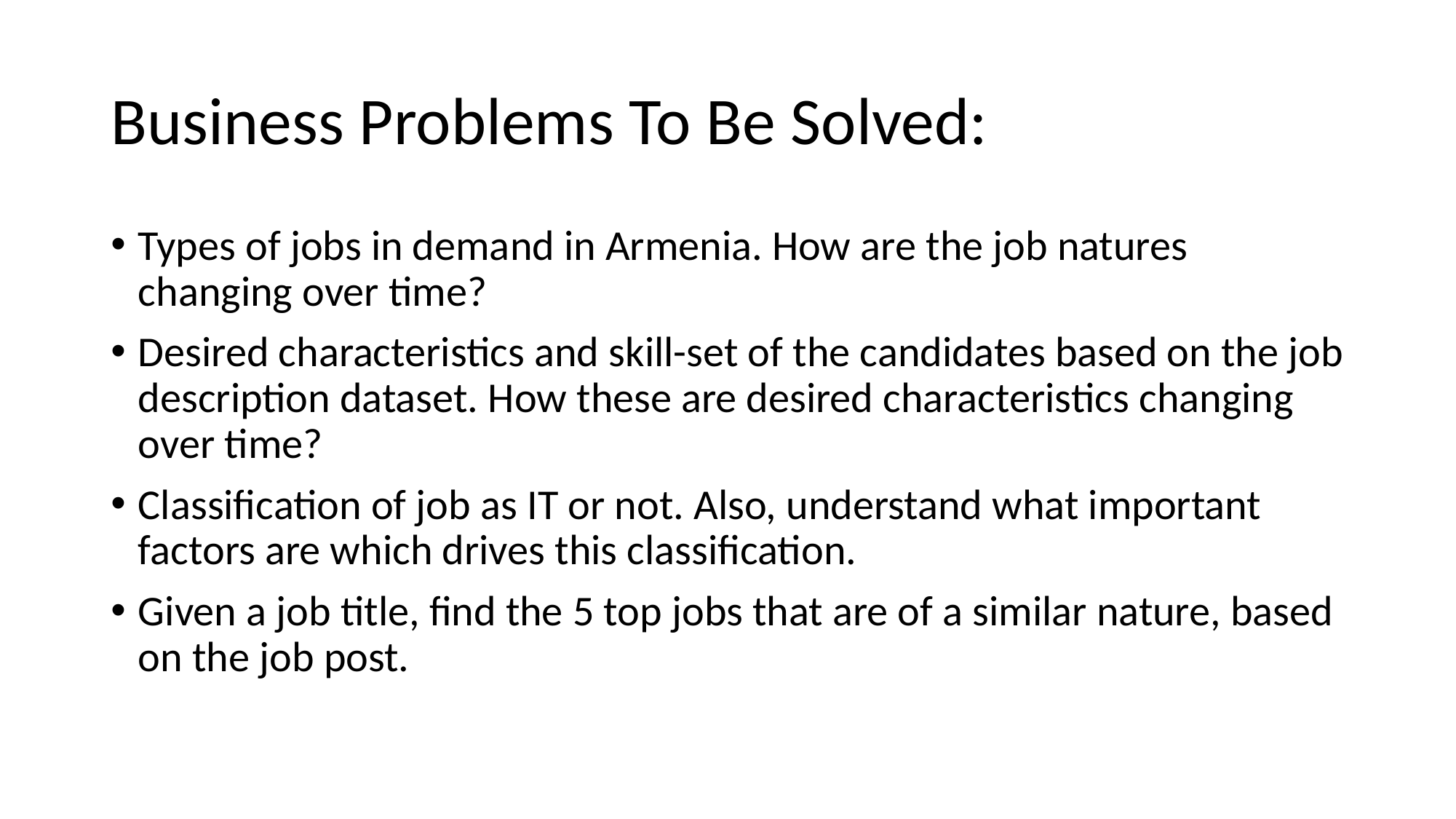

# Business Problems To Be Solved:
Types of jobs in demand in Armenia. How are the job natures changing over time?
Desired characteristics and skill-set of the candidates based on the job description dataset. How these are desired characteristics changing over time?
Classification of job as IT or not. Also, understand what important factors are which drives this classification.
Given a job title, find the 5 top jobs that are of a similar nature, based on the job post.